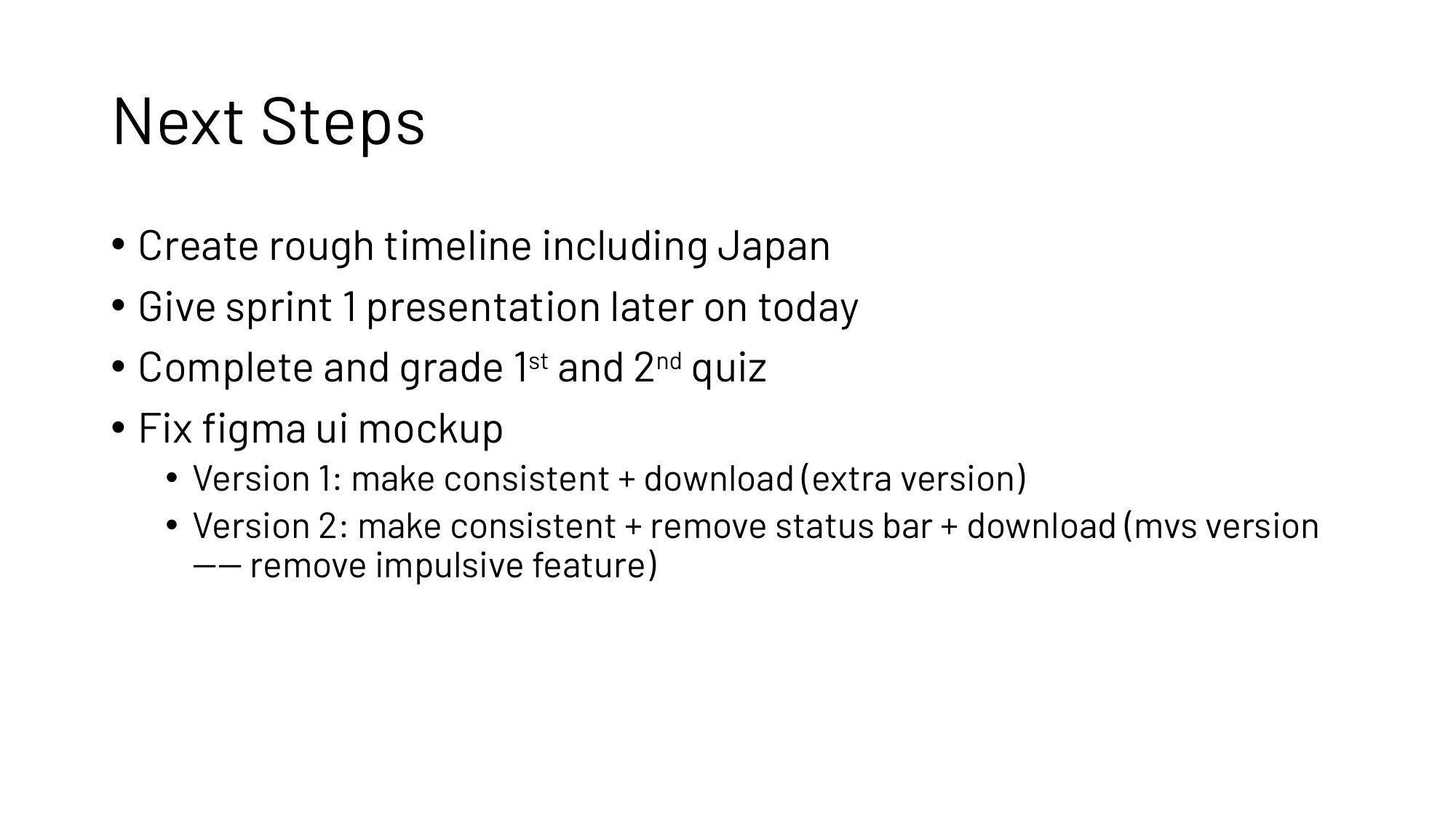

# Next Steps
Create rough timeline including Japan
Give sprint 1 presentation later on today
Complete and grade 1st and 2nd quiz
Fix figma ui mockup
Version 1: make consistent + download (extra version)
Version 2: make consistent + remove status bar + download (mvs version ---- remove impulsive feature)